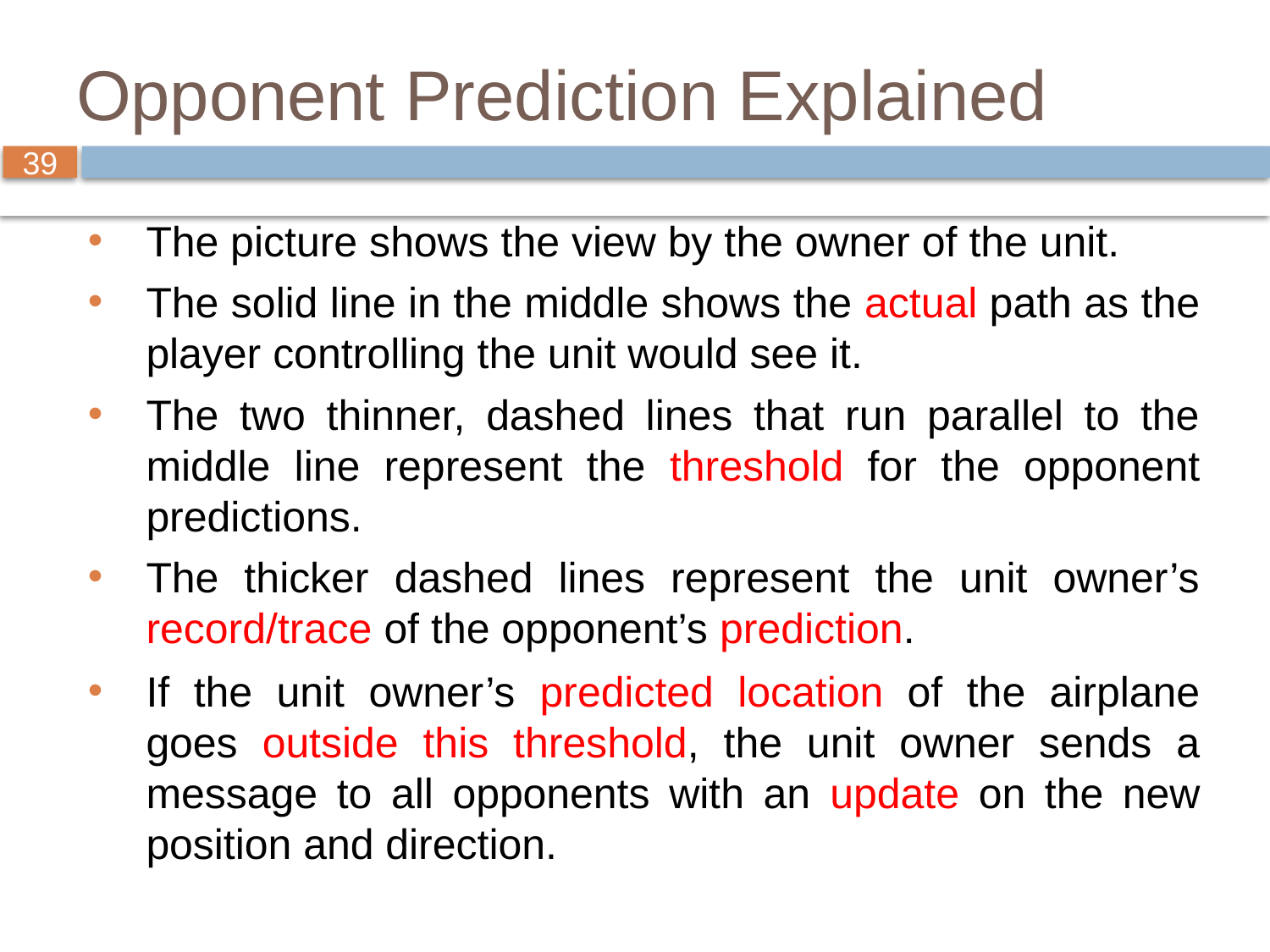

Opponent Prediction Explained
The picture shows the view by the owner of the unit.
The solid line in the middle shows the actual path as the player controlling the unit would see it.
The two thinner, dashed lines that run parallel to the middle line represent the threshold for the opponent predictions.
The thicker dashed lines represent the unit owner’s record/trace of the opponent’s prediction.
If the unit owner’s predicted location of the airplane goes outside this threshold, the unit owner sends a message to all opponents with an update on the new position and direction.